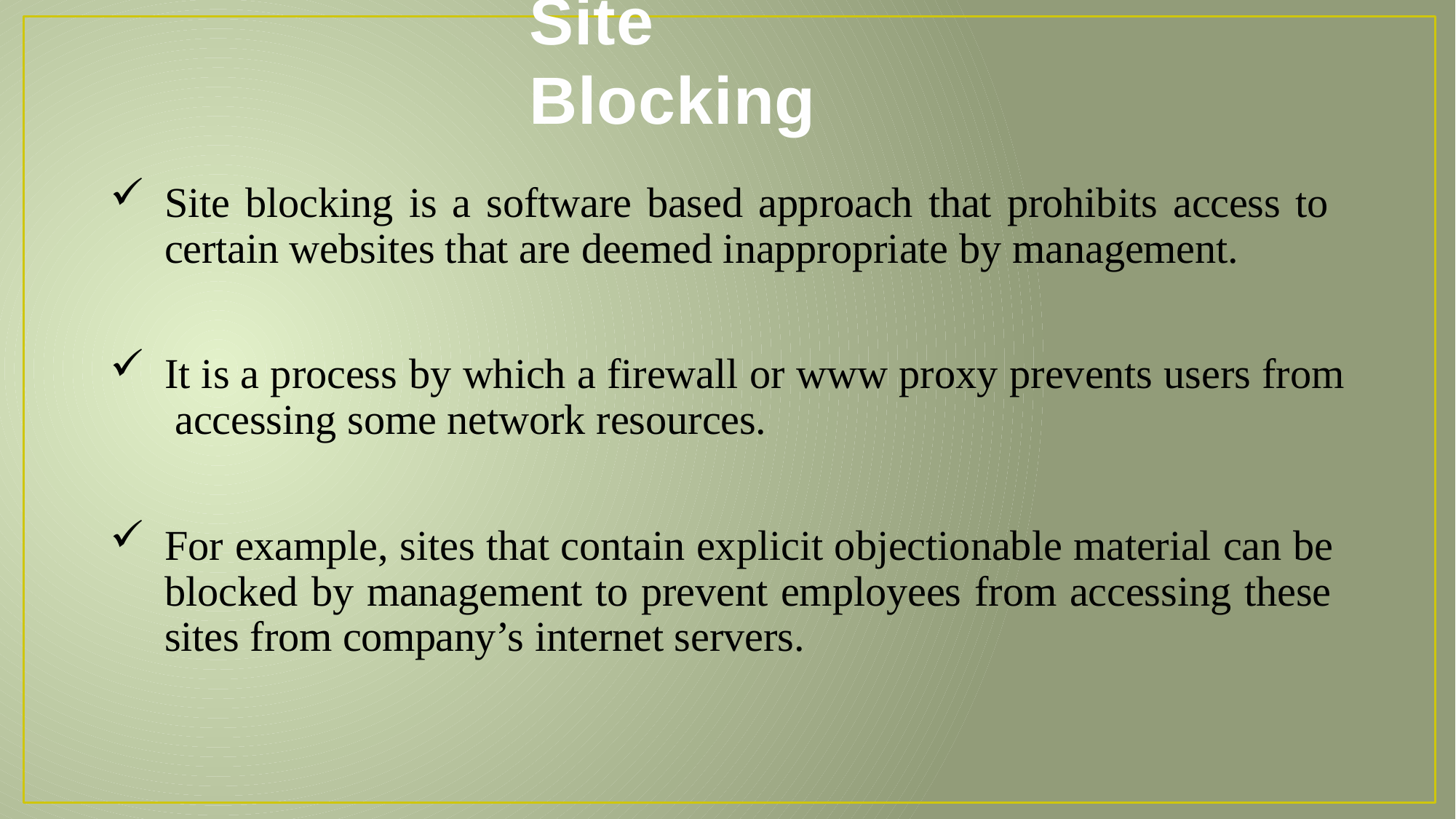

# Site Blocking
Site blocking is a software based approach that prohibits access to  certain websites that are deemed inappropriate by management.

It is a process by which a firewall or www proxy prevents users from  accessing some network resources.

For example, sites that contain explicit objectionable material can be  blocked by management to prevent employees from accessing these  sites from company’s internet servers.